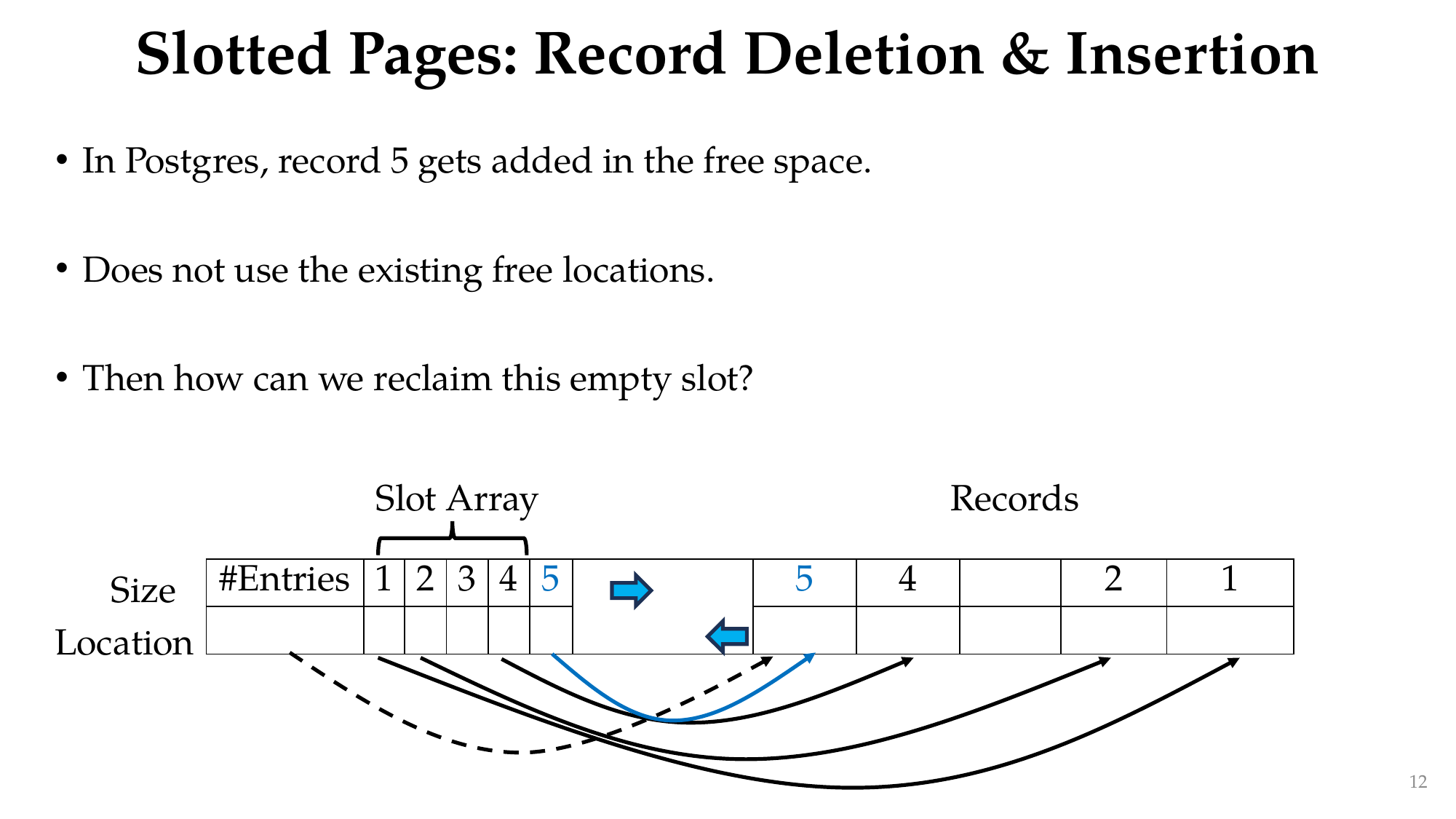

Slotted Pages: Record Deletion & Insertion
In Postgres, record 5 gets added in the free space.

Does not use the existing free locations.

Then how can we reclaim this empty slot?

Records
Slot Array
| #Entries | 1 | 2 | 3 | 4 | 5 |  | 5 | 4 |  | 2 | 1 |
| --- | --- | --- | --- | --- | --- | --- | --- | --- | --- | --- | --- |
|  |  |  |  |  |  |  |  |  |  |  |  |
Size

Location

12